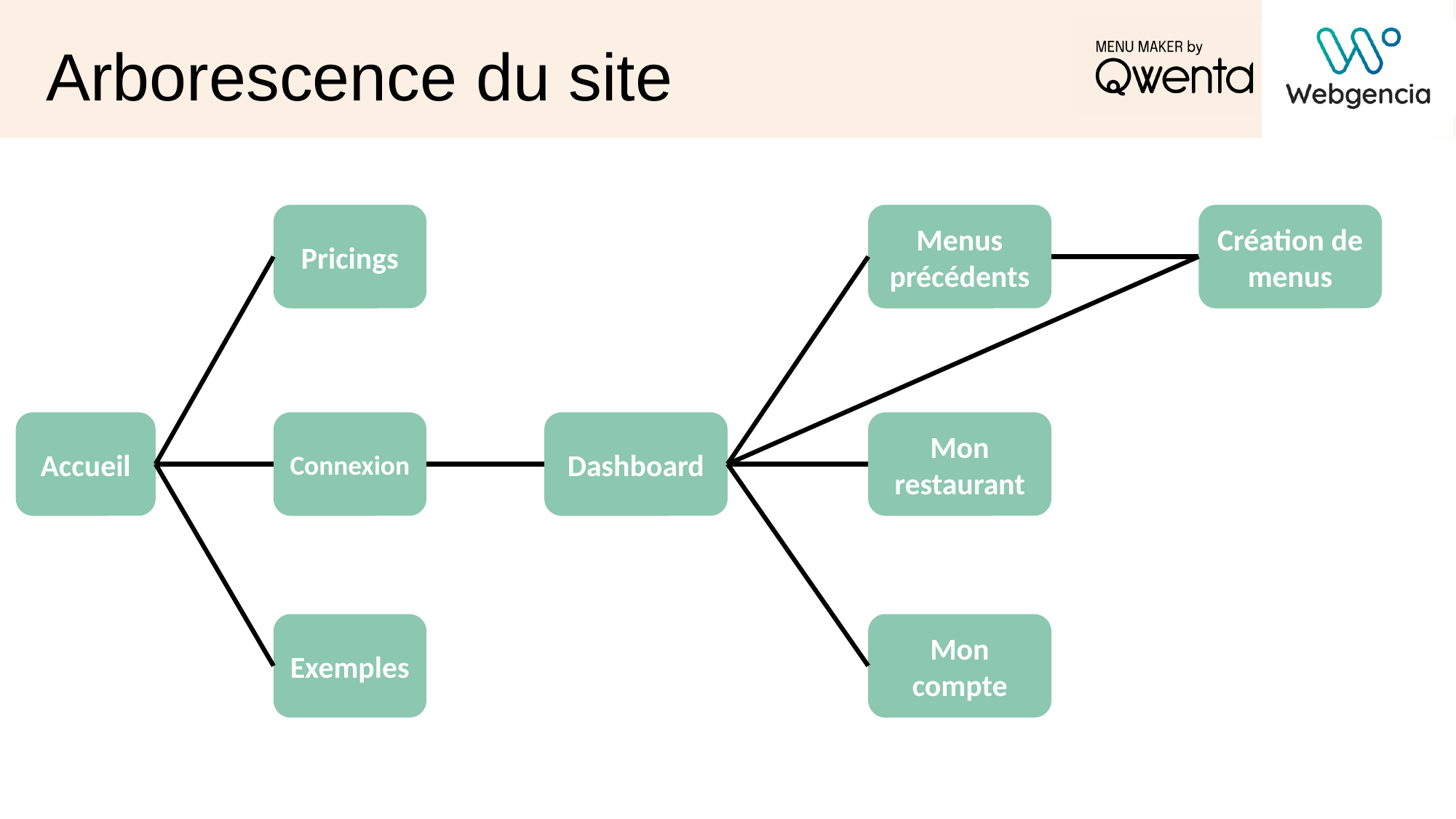

# Arborescence du site
Menus précédents
Création de menus
Pricings
Accueil
Connexion
Dashboard
Mon restaurant
Exemples
Mon compte